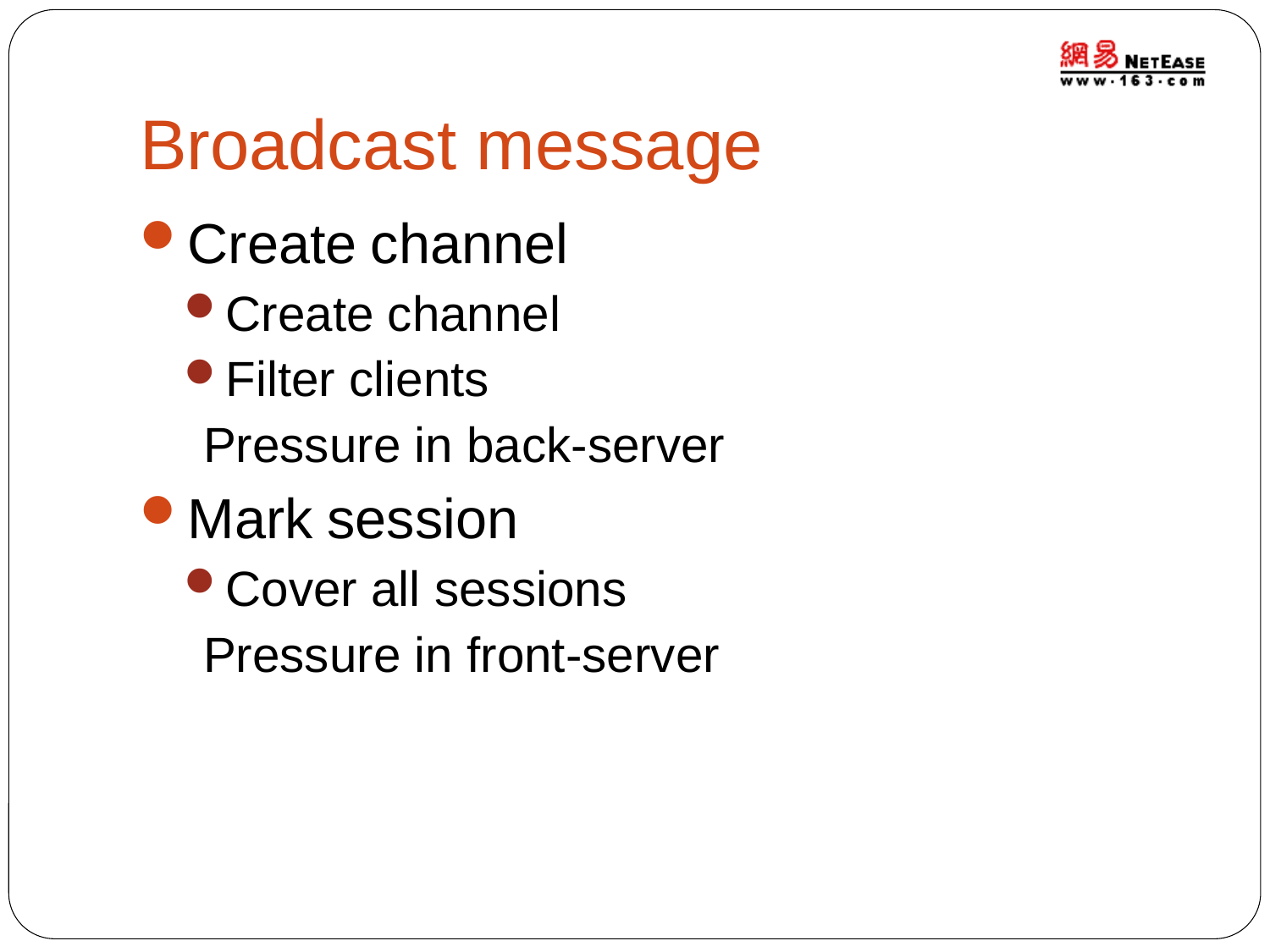

# Broadcast message
Create channel
Create channel
Filter clients
Pressure in back-server
Mark session
Cover all sessions
Pressure in front-server